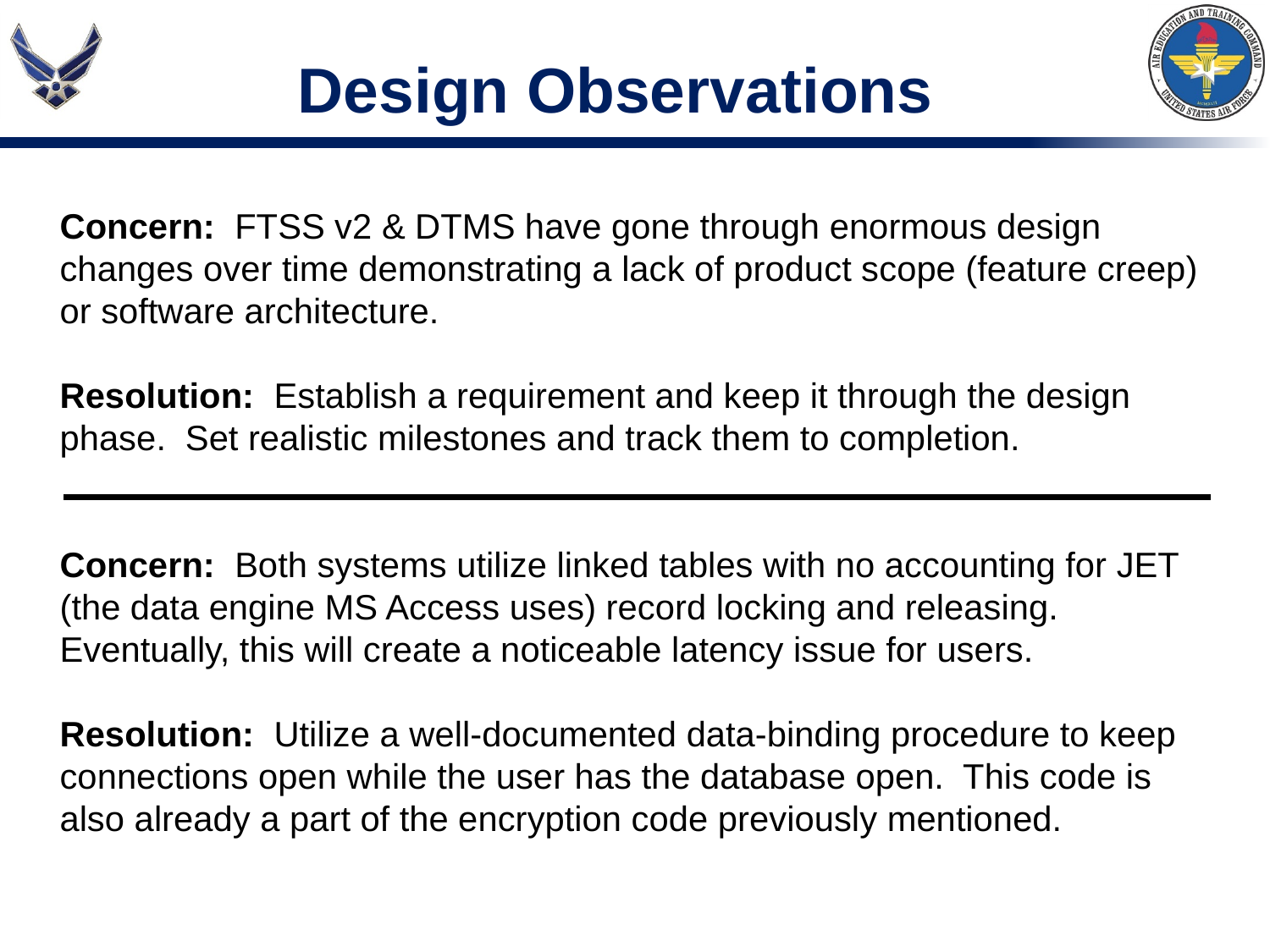

Design Observations
Concern:  FTSS v2 & DTMS have gone through enormous design changes over time demonstrating a lack of product scope (feature creep) or software architecture.

Resolution:  Establish a requirement and keep it through the design phase.  Set realistic milestones and track them to completion.

Concern:  Both systems utilize linked tables with no accounting for JET (the data engine MS Access uses) record locking and releasing.  Eventually, this will create a noticeable latency issue for users.

Resolution:  Utilize a well-documented data-binding procedure to keep connections open while the user has the database open.  This code is also already a part of the encryption code previously mentioned.